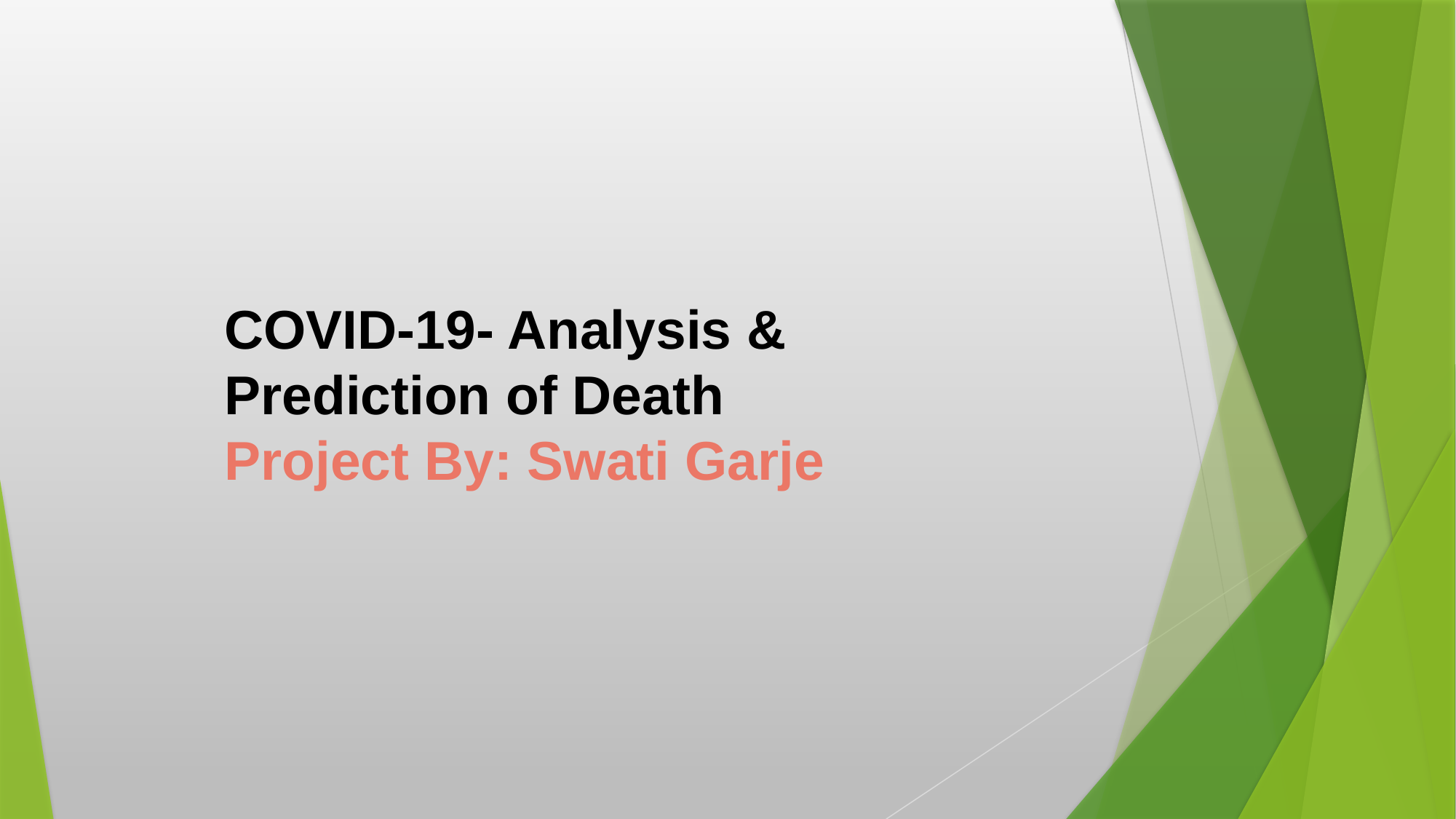

COVID-19- Analysis & Prediction of Death
Project By: Swati Garje